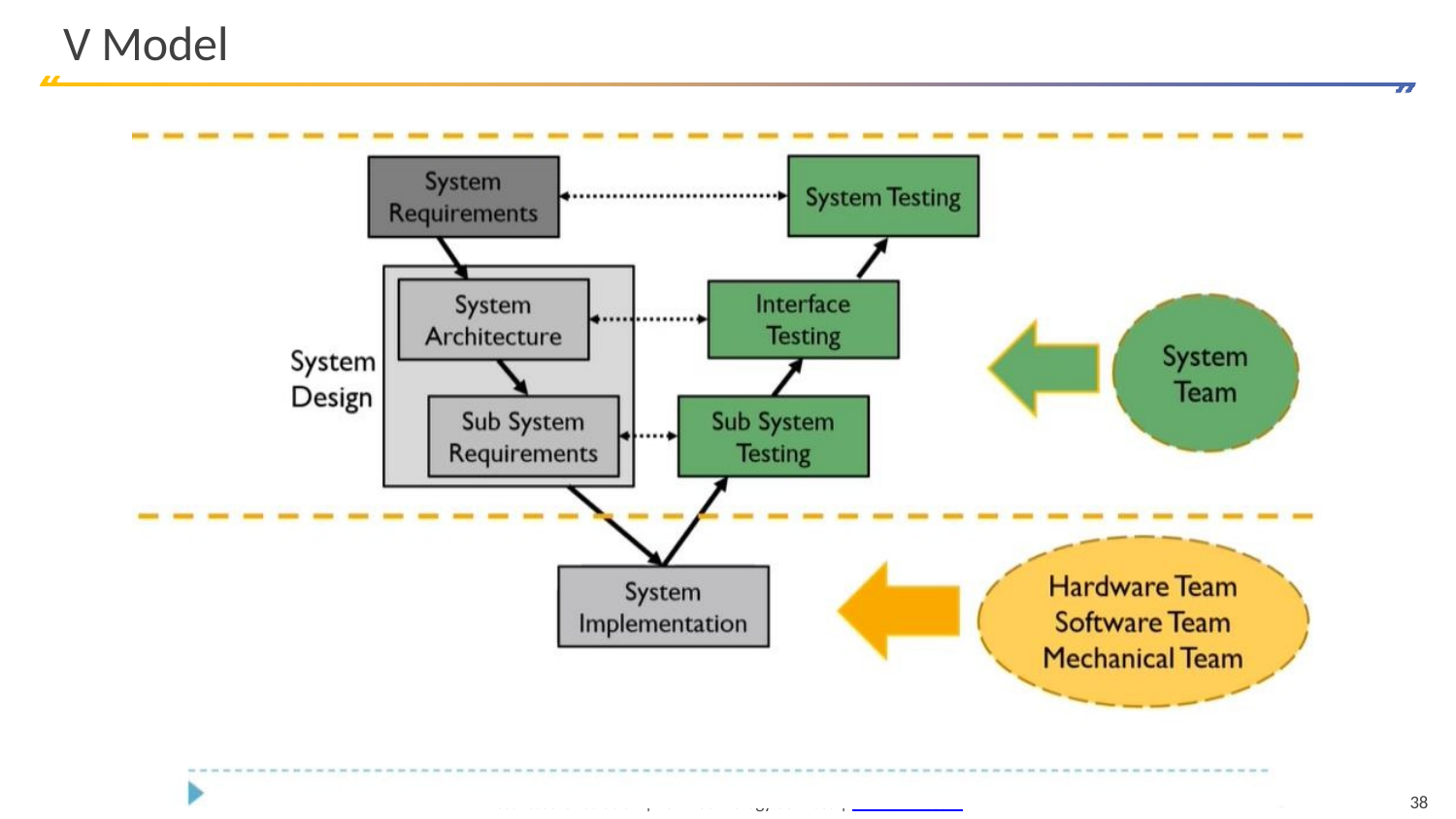

# V Model

38
Restricted Circulation | L&T Technology Services | www.LTTS.com